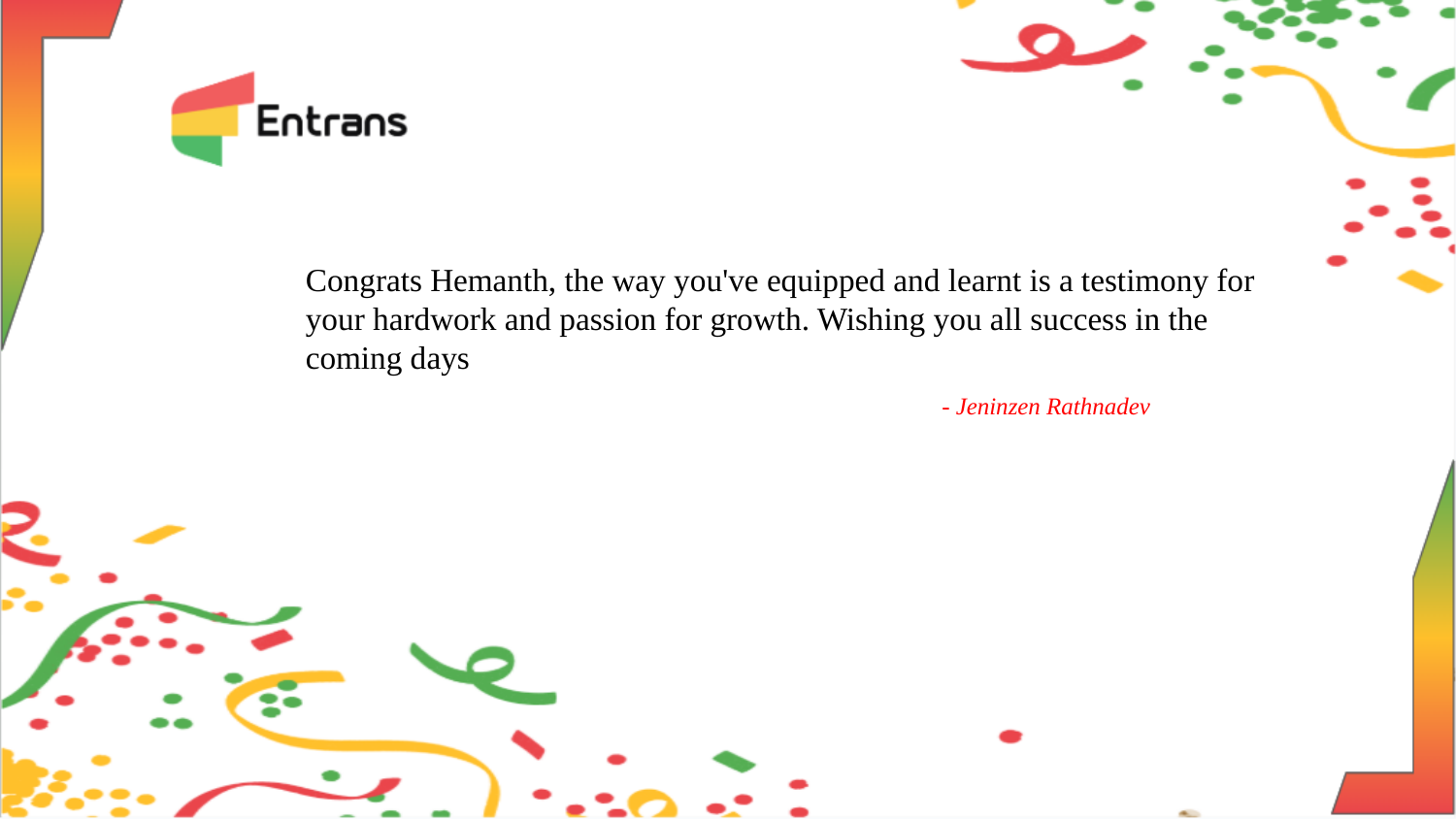

Congrats Hemanth, the way you've equipped and learnt is a testimony for your hardwork and passion for growth. Wishing you all success in the coming days

- Jeninzen Rathnadev